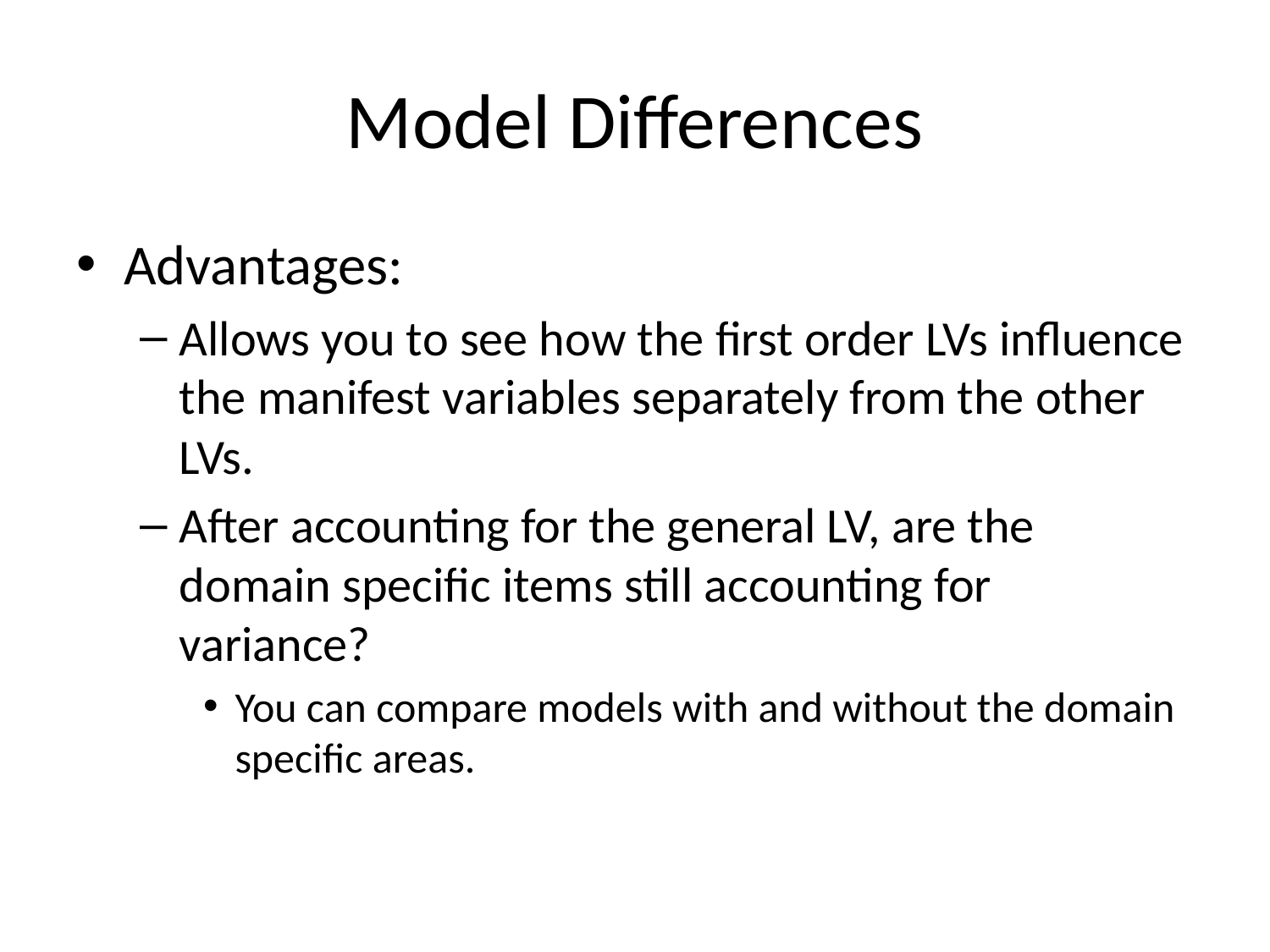

# Model Differences
Advantages:
Allows you to see how the first order LVs influence the manifest variables separately from the other LVs.
After accounting for the general LV, are the domain specific items still accounting for variance?
You can compare models with and without the domain specific areas.